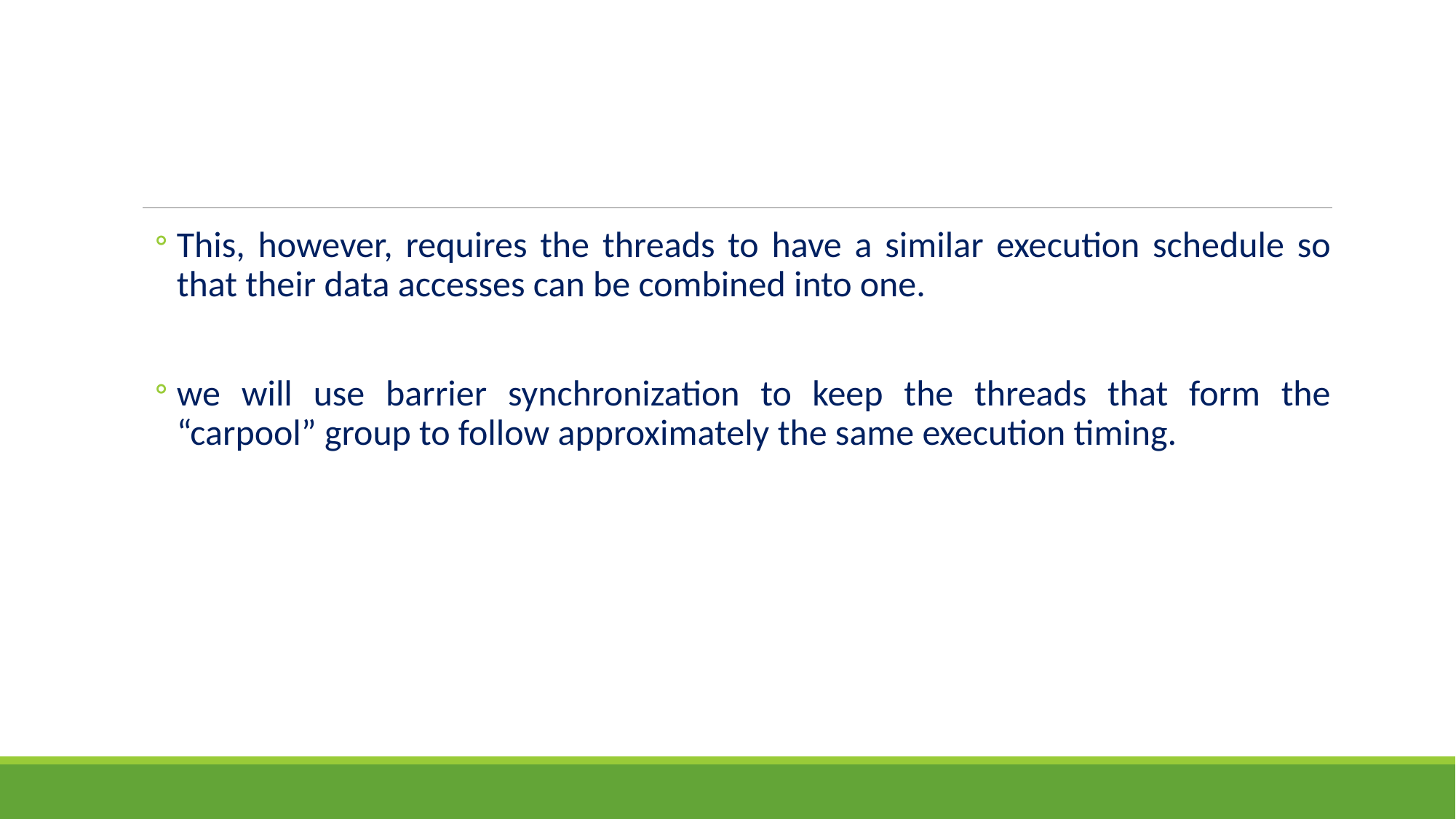

#
This, however, requires the threads to have a similar execution schedule so that their data accesses can be combined into one.

we will use barrier synchronization to keep the threads that form the “carpool” group to follow approximately the same execution timing.